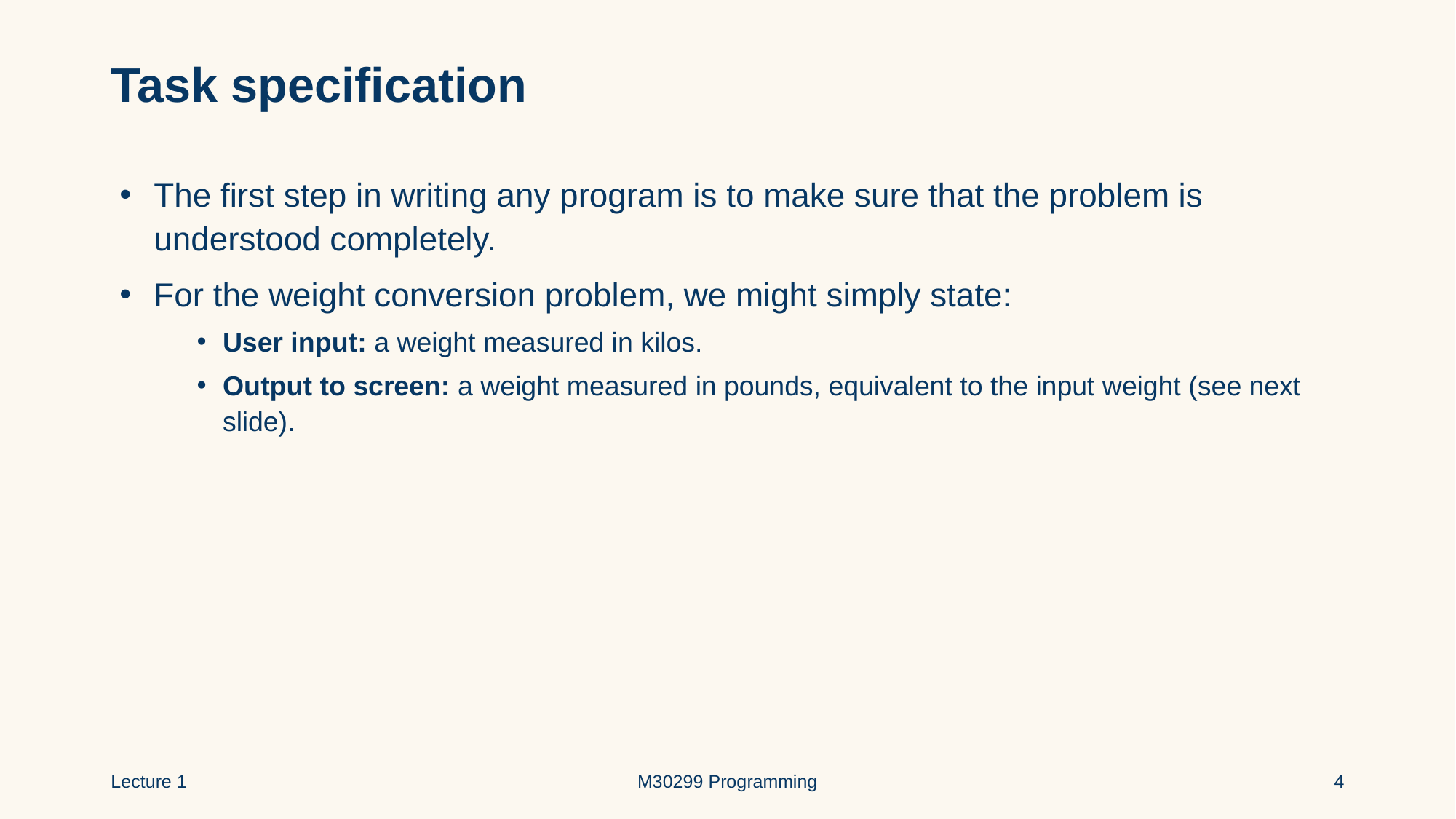

# Task specification
The first step in writing any program is to make sure that the problem is understood completely.
For the weight conversion problem, we might simply state:
User input: a weight measured in kilos.
Output to screen: a weight measured in pounds, equivalent to the input weight (see next slide).
Lecture 1
M30299 Programming
4